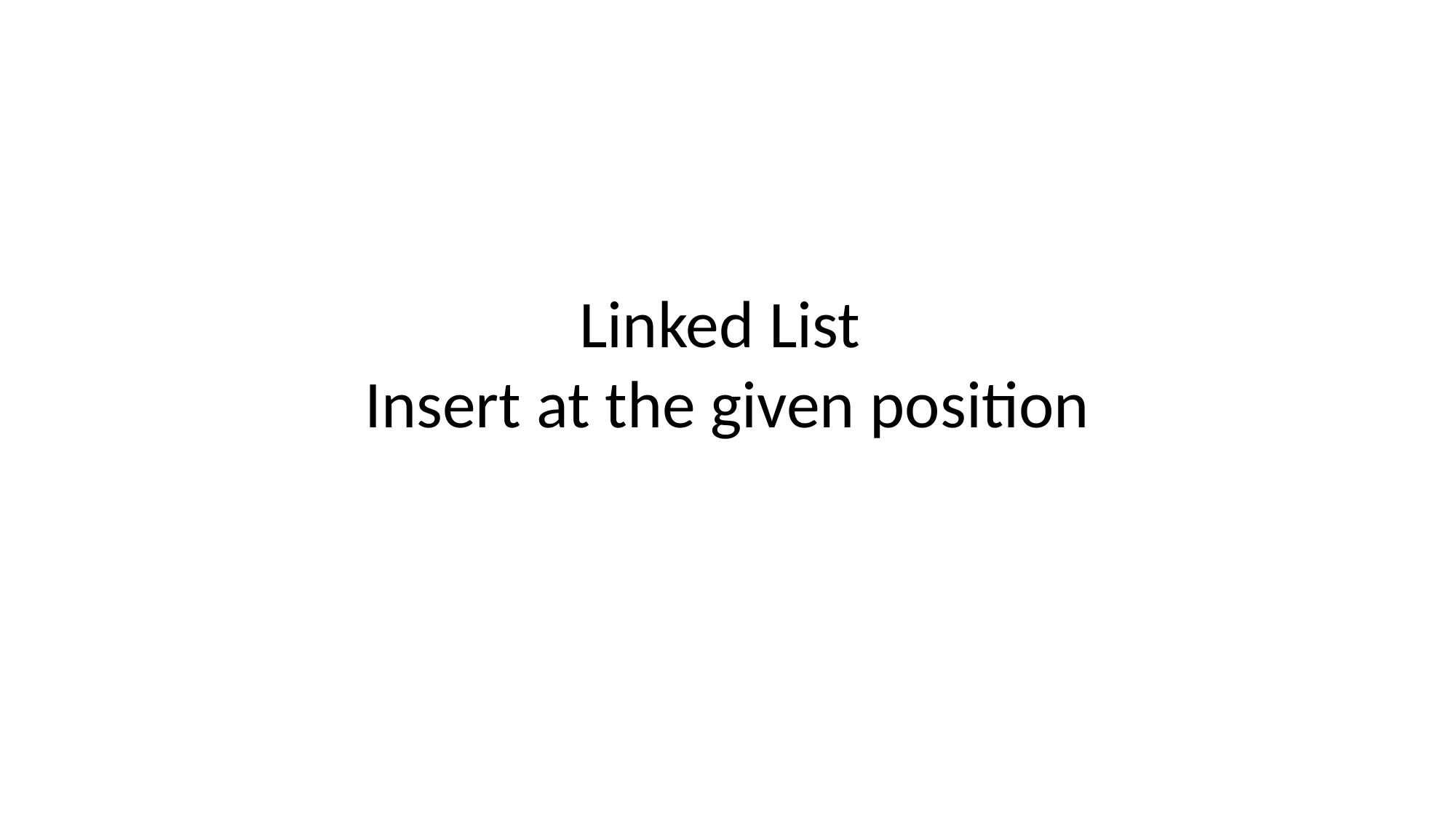

# Linked List Insert at the given position